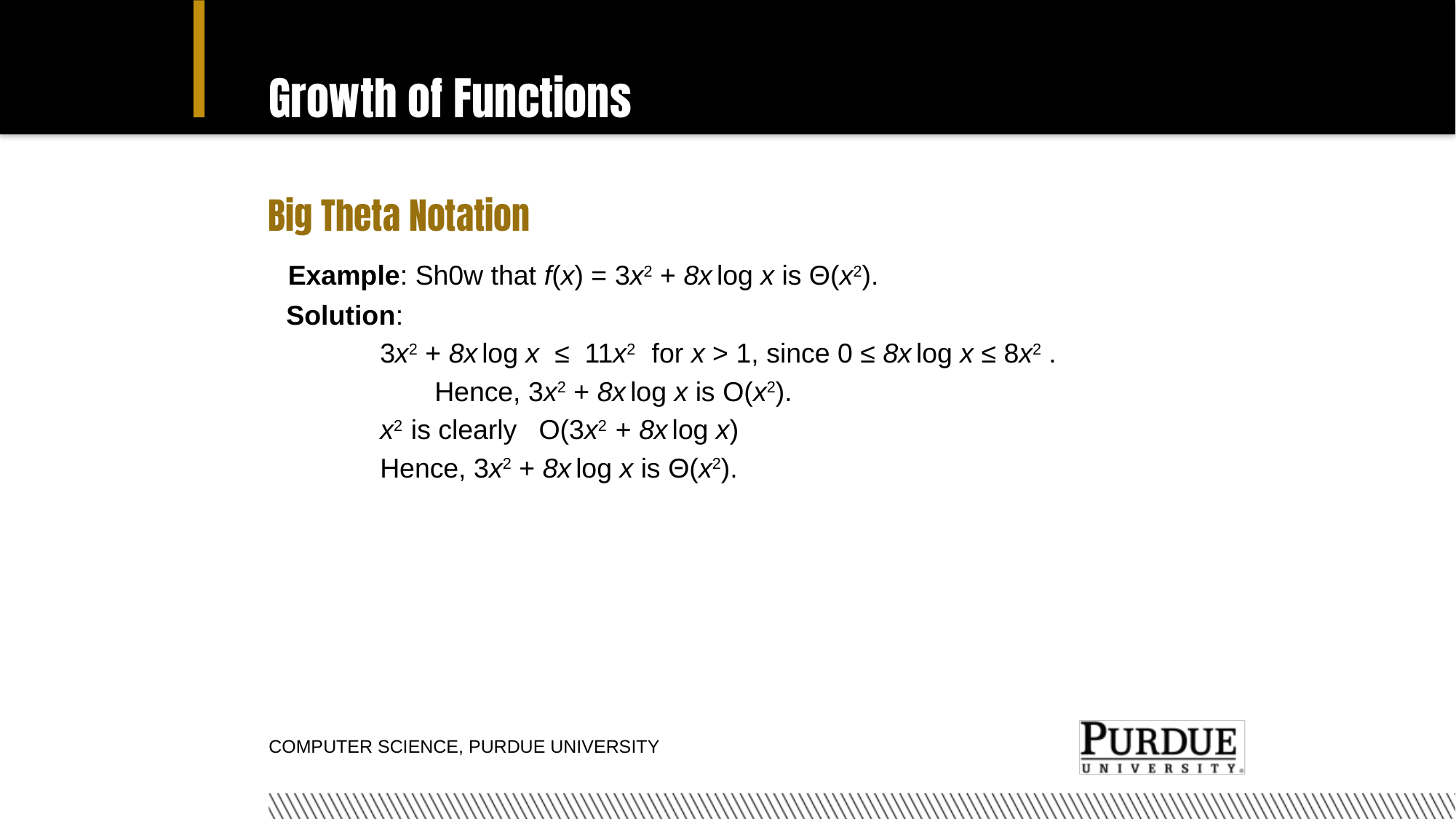

# Growth of Functions
Big Theta Notation
  Example: Sh0w that f(x) = 3x2 + 8x log x is Θ(x2).
  Solution:
3x2 + 8x log x  ≤  11x2   for x > 1, since 0 ≤ 8x log x ≤ 8x2 .
Hence, 3x2 + 8x log x is O(x2).
x2  is clearly     O(3x2  + 8x log x)
Hence, 3x2 + 8x log x is Θ(x2).

Computer Science, Purdue University